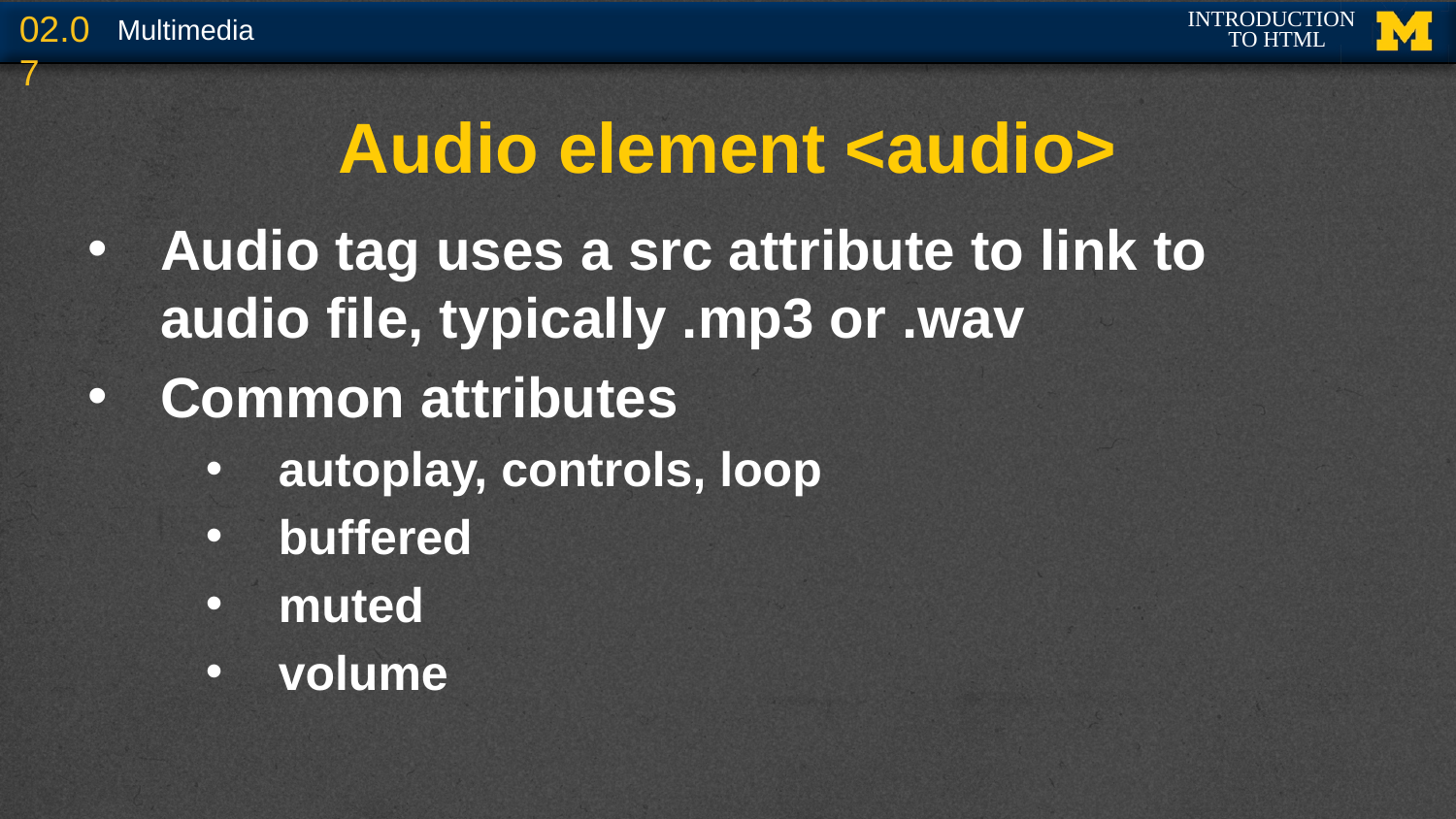

# Audio element <audio>
Audio tag uses a src attribute to link to audio file, typically .mp3 or .wav
Common attributes
autoplay, controls, loop
buffered
muted
volume